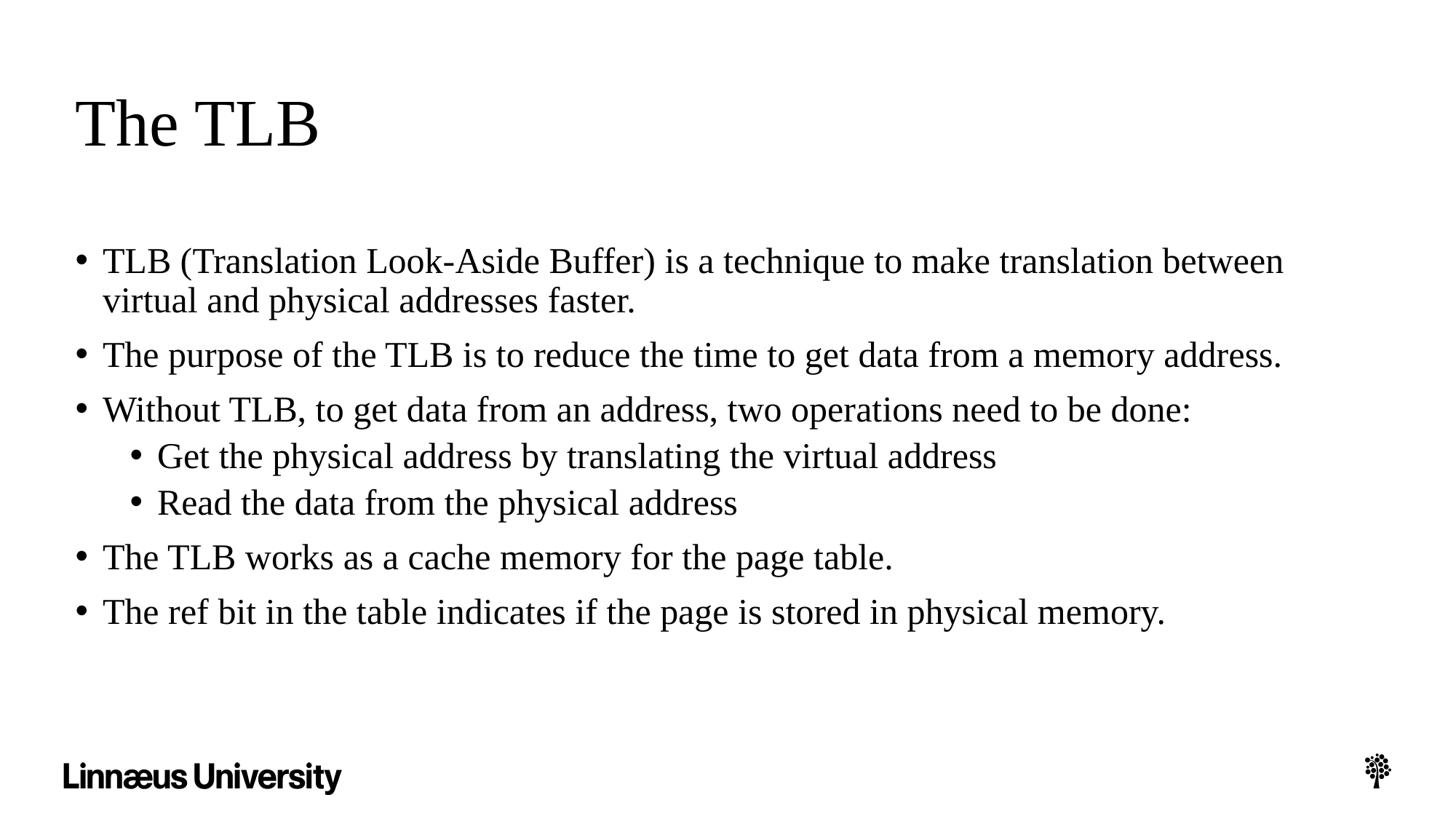

# The TLB
TLB (Translation Look-Aside Buffer) is a technique to make translation between virtual and physical addresses faster.
The purpose of the TLB is to reduce the time to get data from a memory address.
Without TLB, to get data from an address, two operations need to be done:
Get the physical address by translating the virtual address
Read the data from the physical address
The TLB works as a cache memory for the page table.
The ref bit in the table indicates if the page is stored in physical memory.